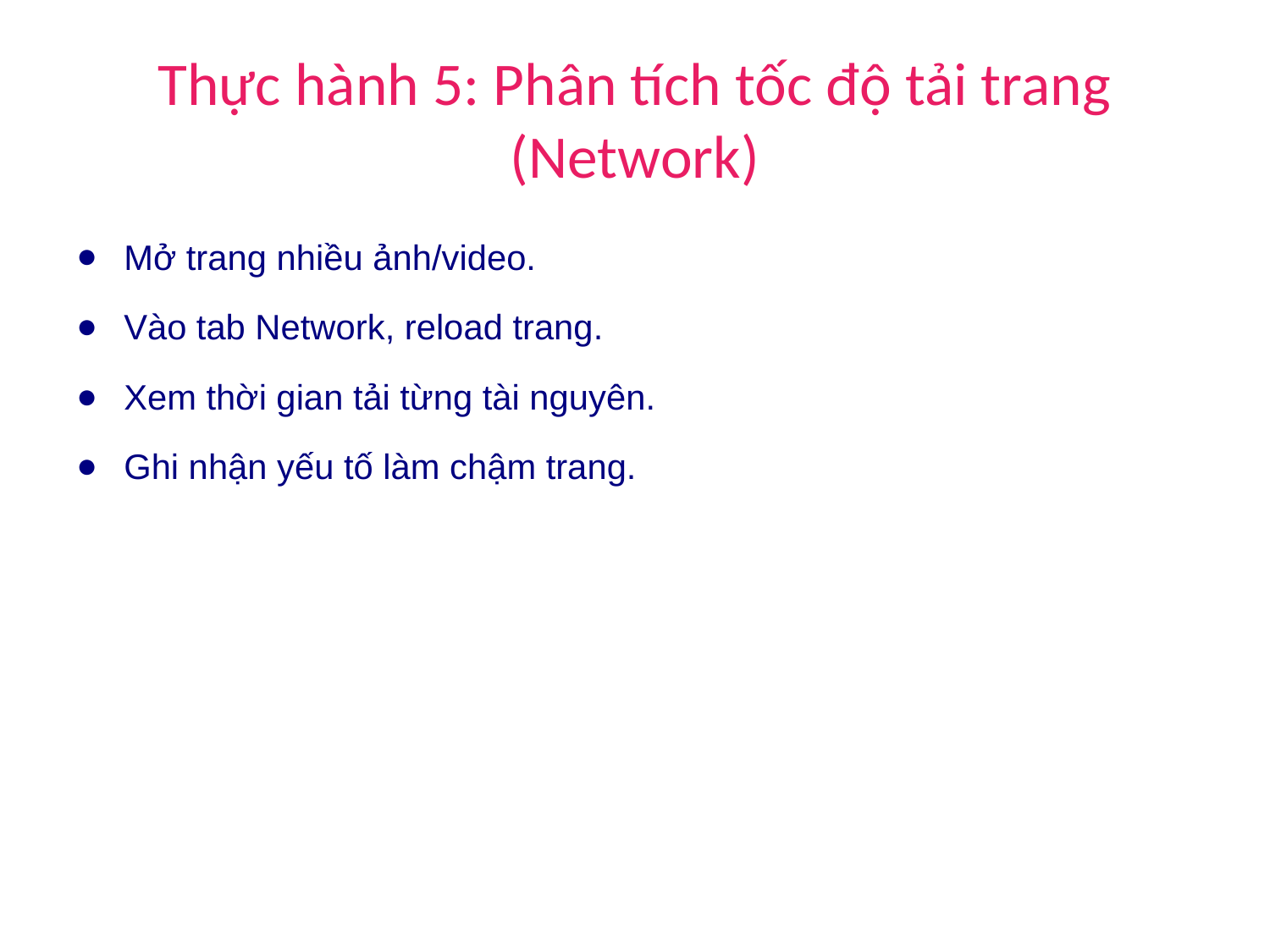

# Thực hành 5: Phân tích tốc độ tải trang (Network)
Mở trang nhiều ảnh/video.
Vào tab Network, reload trang.
Xem thời gian tải từng tài nguyên.
Ghi nhận yếu tố làm chậm trang.